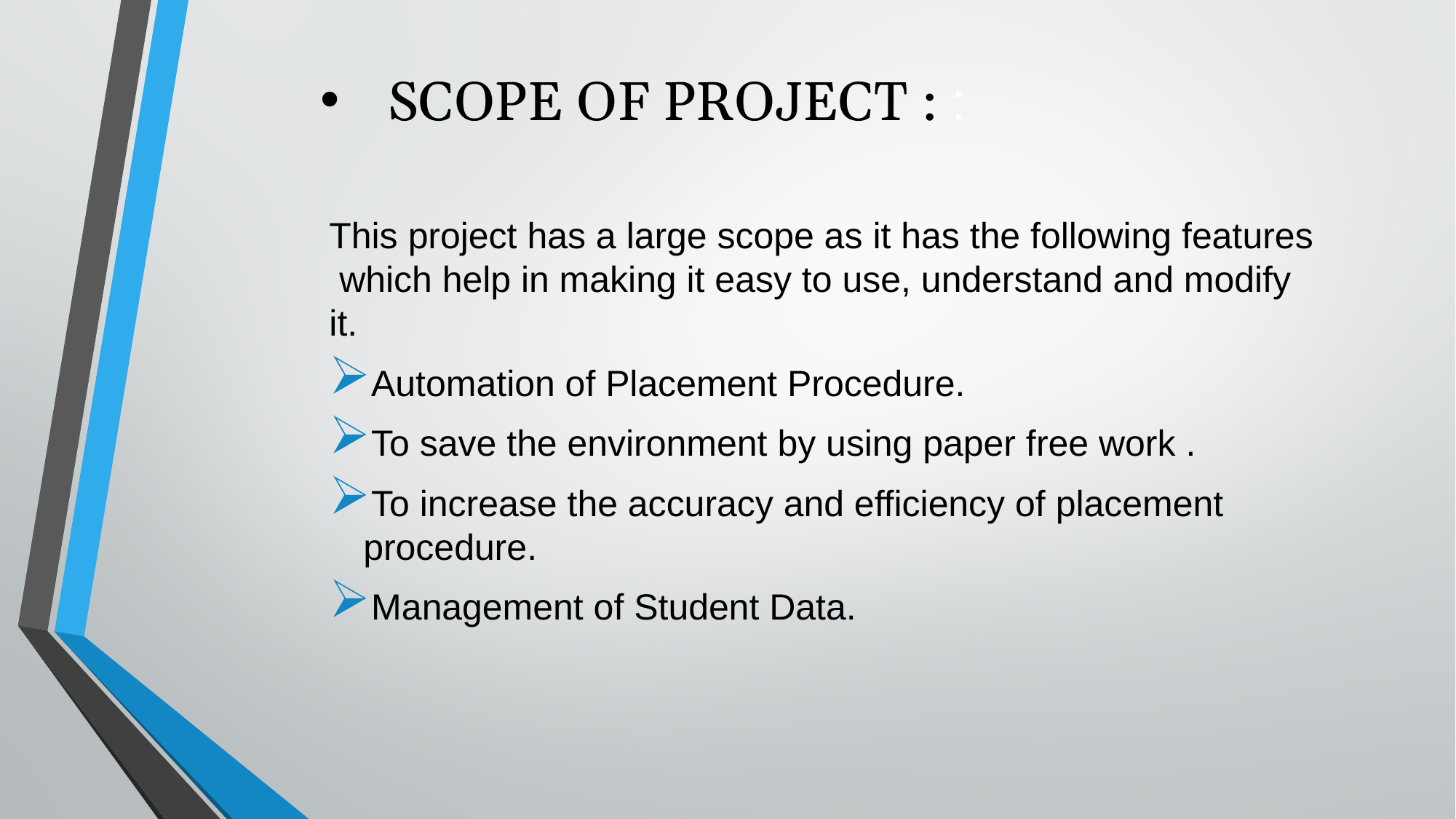

# SCOPE OF PROJECT : :
This project has a large scope as it has the following features   which help in making it easy to use, understand and modify it.
Automation of Placement Procedure.
To save the environment by using paper free work .
To increase the accuracy and efficiency of placement procedure.
Management of Student Data.